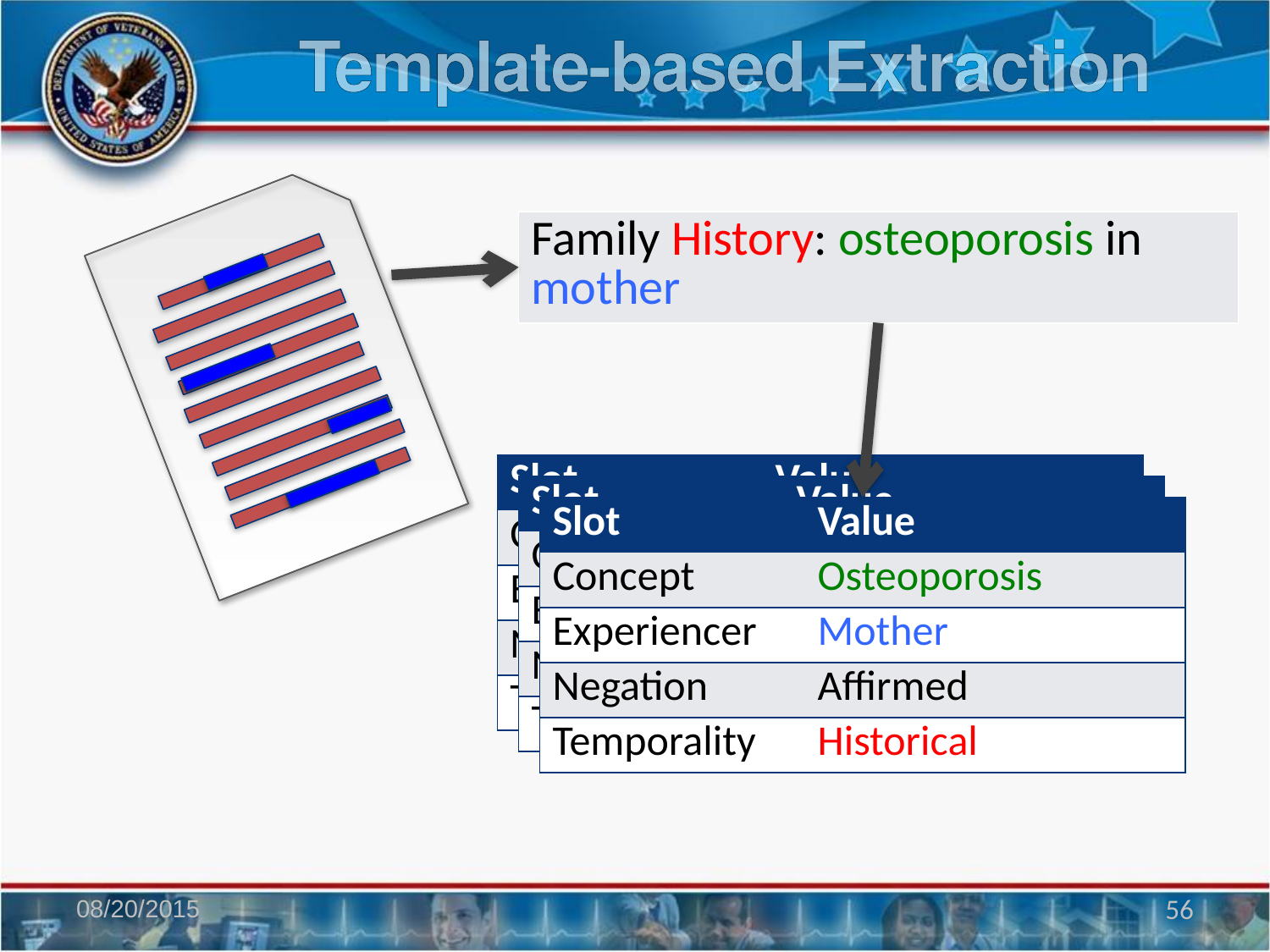

# Template-based Extraction

| Family History: osteoporosis in mother |
| --- |

| Slot | Value |
| --- | --- |
| Concept | Osteoporosis |
| Experiencer | Mother |
| Negation | Affirmed |
| Temporality | Historical |
| Slot | Value |
| --- | --- |
| Concept | Osteoporosis |
| Experiencer | Mother |
| Negation | Affirmed |
| Temporality | Historical |

| Slot | Value |
| --- | --- |
| Concept | Osteoporosis |
| Experiencer | Mother |
| Negation | Affirmed |
| Temporality | Historical |
08/20/2015
56